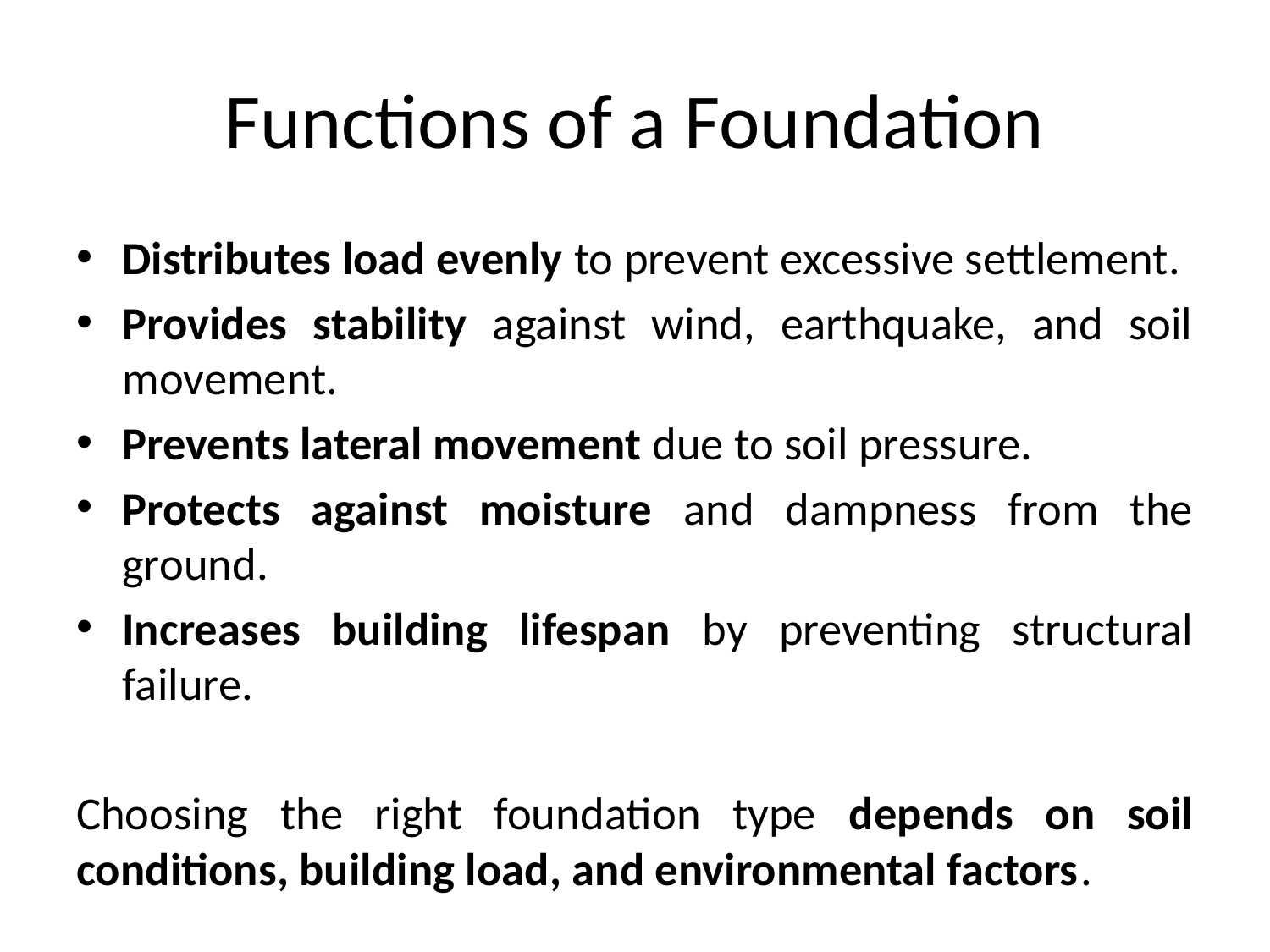

# Functions of a Foundation
Distributes load evenly to prevent excessive settlement.
Provides stability against wind, earthquake, and soil movement.
Prevents lateral movement due to soil pressure.
Protects against moisture and dampness from the ground.
Increases building lifespan by preventing structural failure.

Choosing the right foundation type depends on soil conditions, building load, and environmental factors.